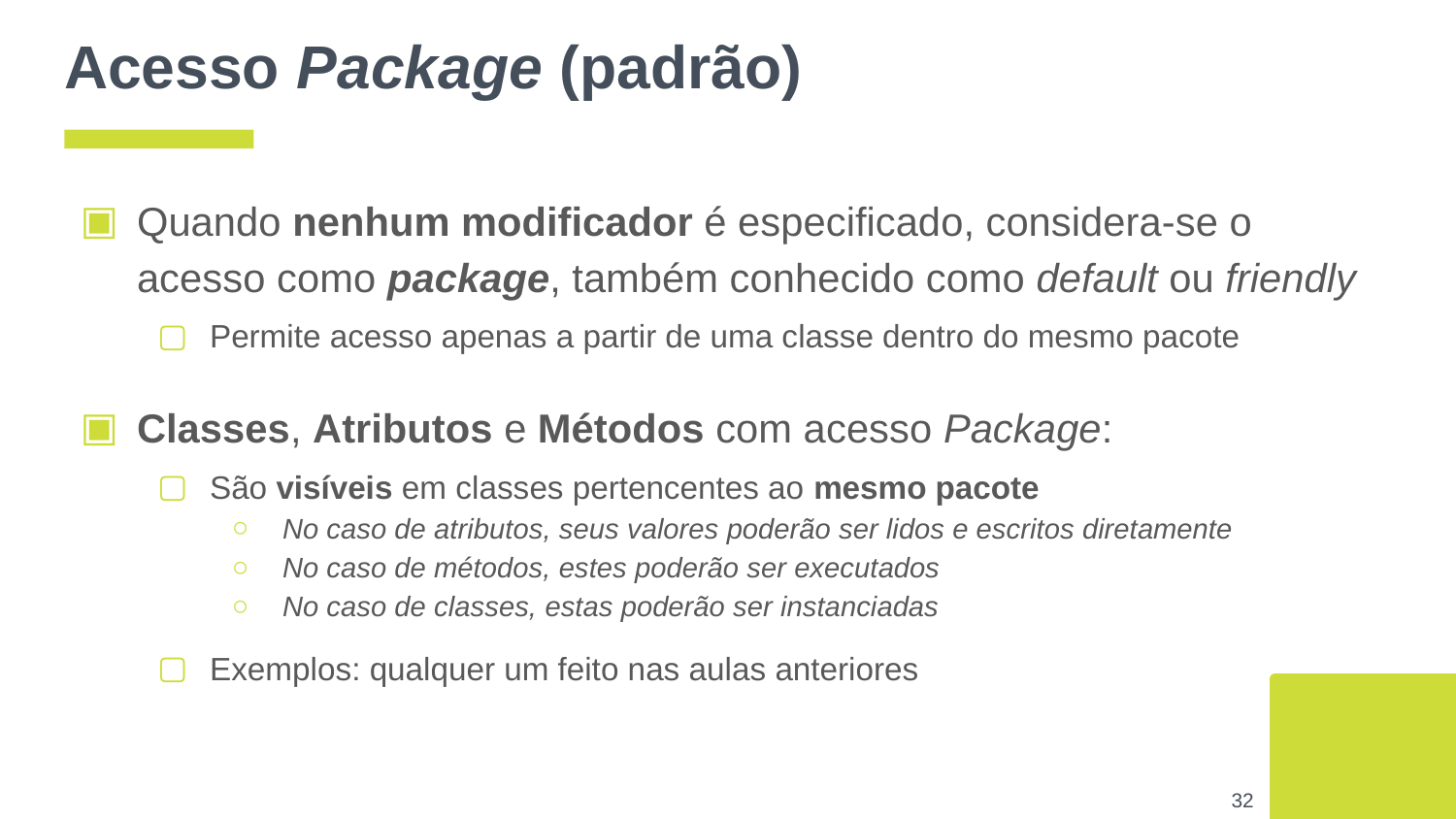

# Acesso Package (padrão)
Quando nenhum modificador é especificado, considera-se o acesso como package, também conhecido como default ou friendly
Permite acesso apenas a partir de uma classe dentro do mesmo pacote
Classes, Atributos e Métodos com acesso Package:
São visíveis em classes pertencentes ao mesmo pacote
No caso de atributos, seus valores poderão ser lidos e escritos diretamente
No caso de métodos, estes poderão ser executados
No caso de classes, estas poderão ser instanciadas
Exemplos: qualquer um feito nas aulas anteriores
32